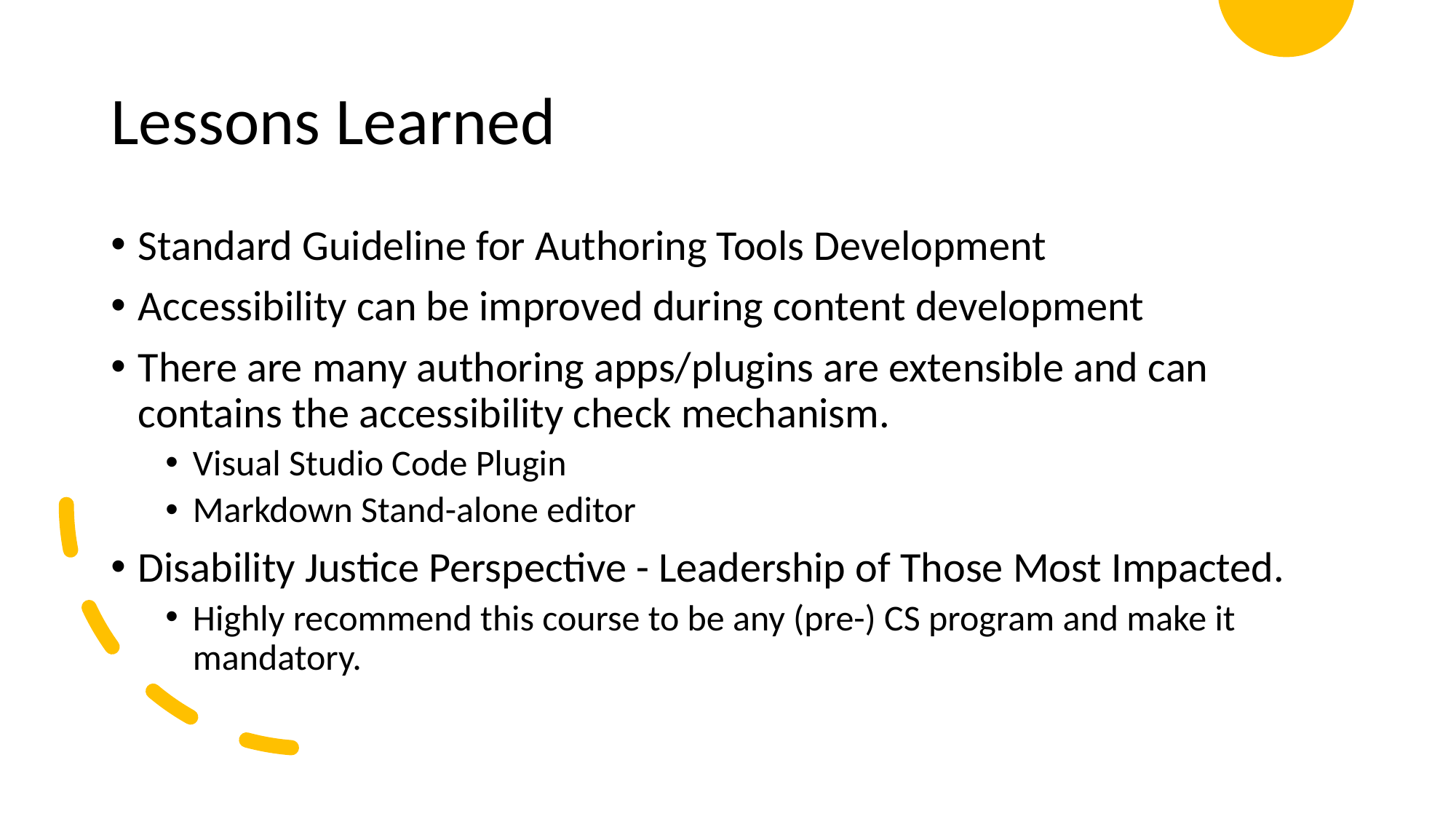

# Lessons Learned
Standard Guideline for Authoring Tools Development
Accessibility can be improved during content development
There are many authoring apps/plugins are extensible and can contains the accessibility check mechanism.
Visual Studio Code Plugin
Markdown Stand-alone editor
Disability Justice Perspective - Leadership of Those Most Impacted.
Highly recommend this course to be any (pre-) CS program and make it mandatory.